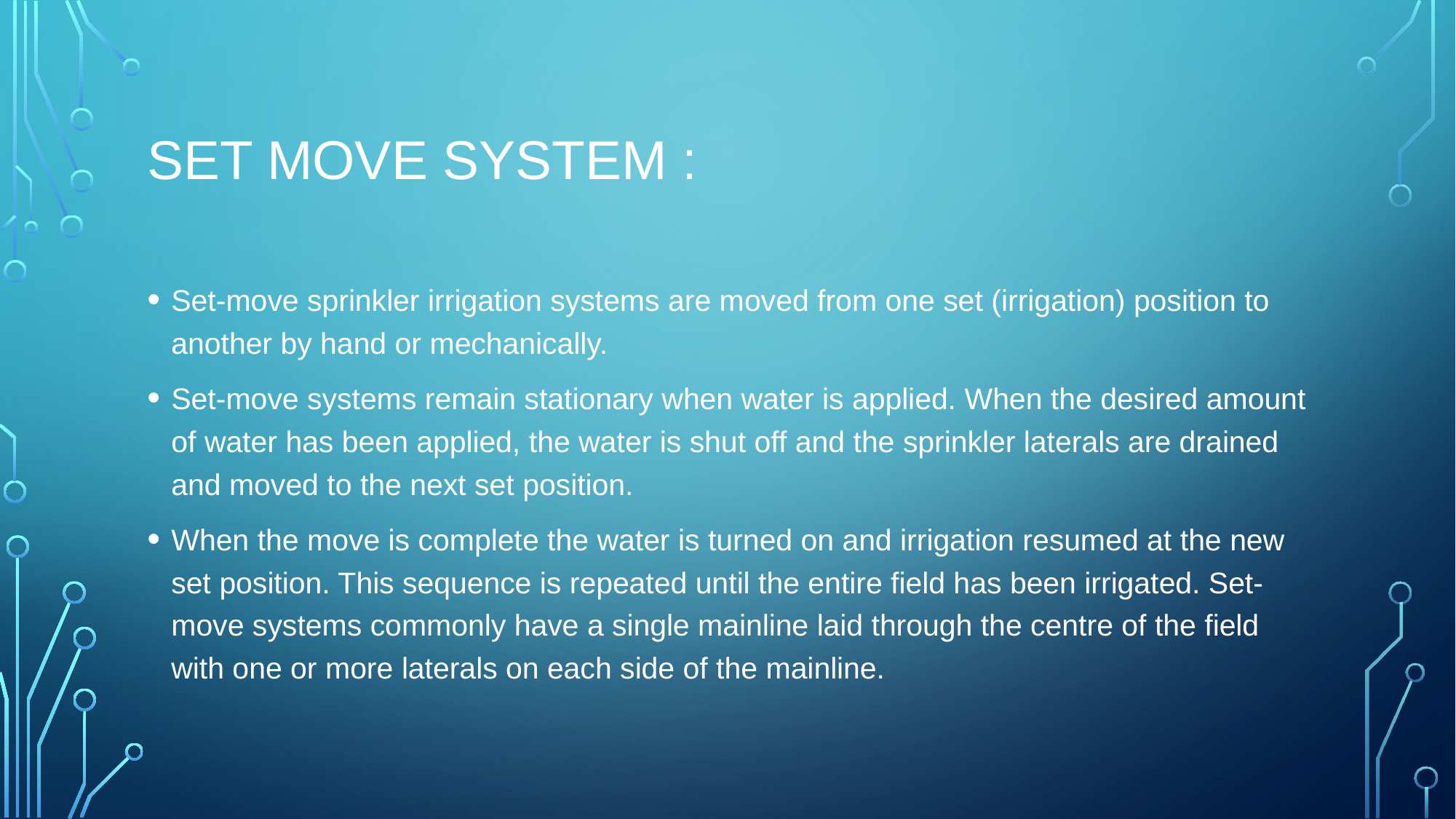

# SeT mOve system :
Set-move sprinkler irrigation systems are moved from one set (irrigation) position to another by hand or mechanically.
Set-move systems remain stationary when water is applied. When the desired amount of water has been applied, the water is shut off and the sprinkler laterals are drained and moved to the next set position.
When the move is complete the water is turned on and irrigation resumed at the new set position. This sequence is repeated until the entire field has been irrigated. Set-move systems commonly have a single mainline laid through the centre of the field with one or more laterals on each side of the mainline.